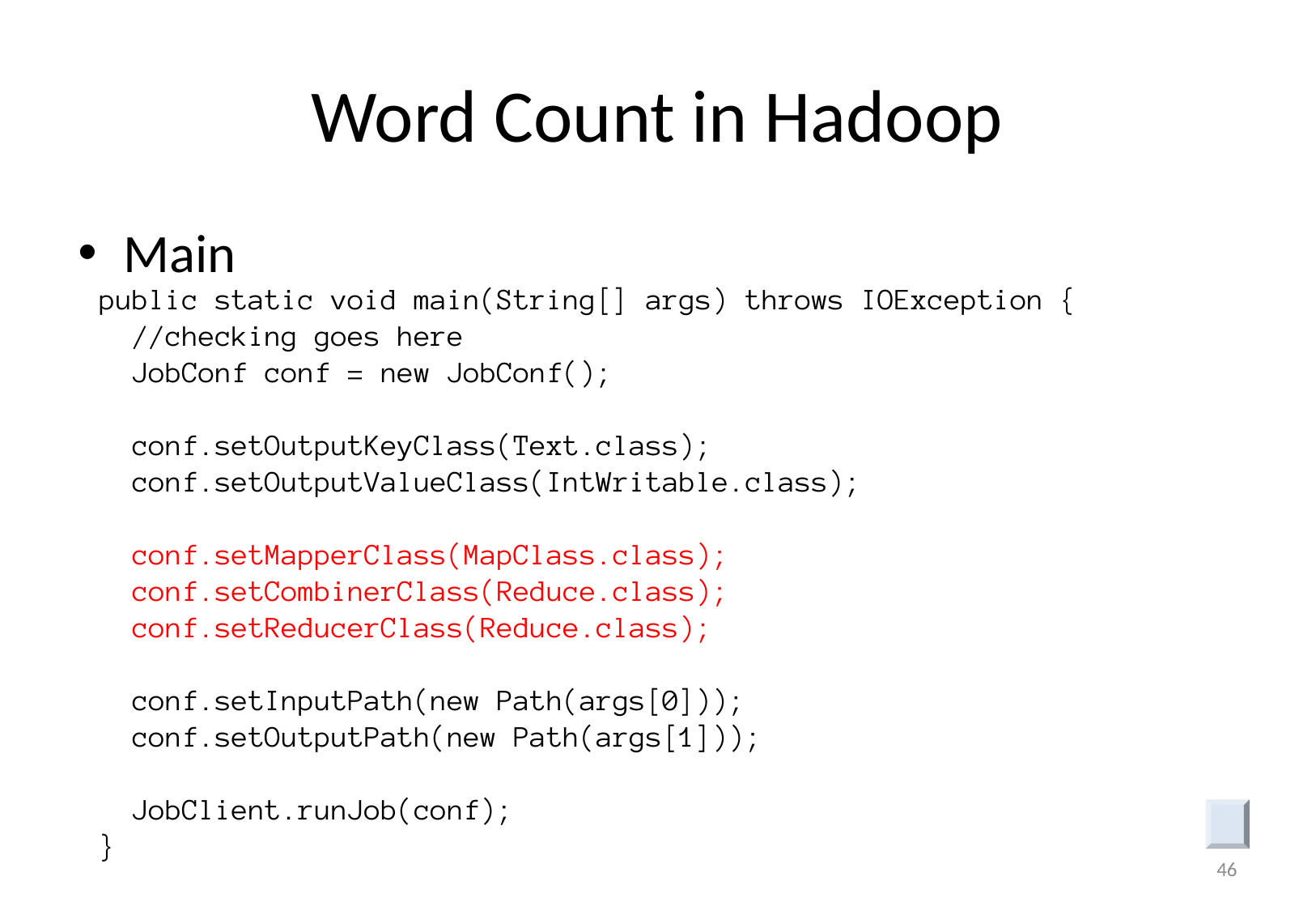

# Word Count in Hadoop
Main
public static void main(String[] args) throws IOException {
  //checking goes here
  JobConf conf = new JobConf();

  conf.setOutputKeyClass(Text.class);
  conf.setOutputValueClass(IntWritable.class);

  conf.setMapperClass(MapClass.class);
  conf.setCombinerClass(Reduce.class);
  conf.setReducerClass(Reduce.class);

  conf.setInputPath(new Path(args[0]));
  conf.setOutputPath(new Path(args[1]));

  JobClient.runJob(conf);
}

46